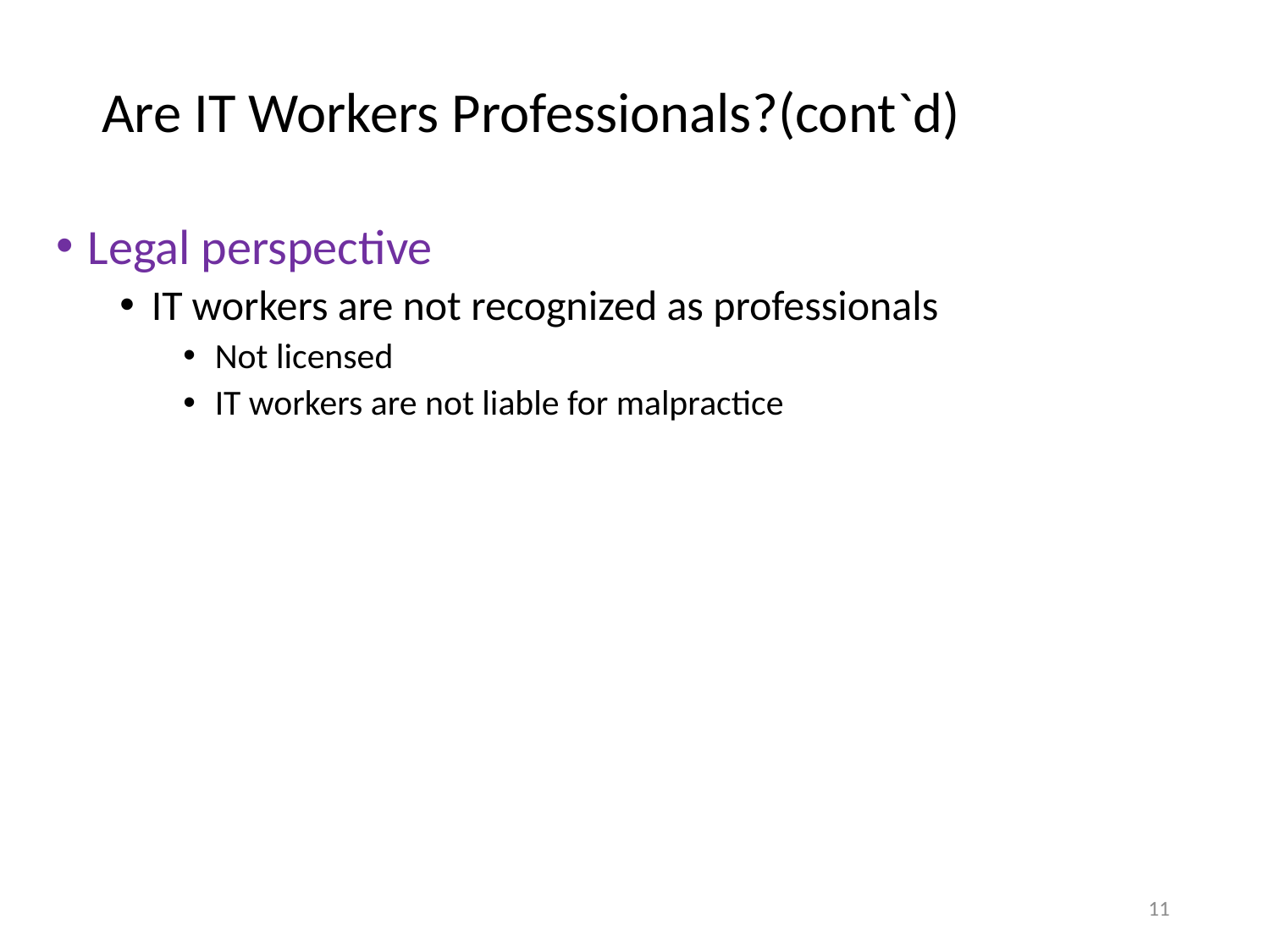

# Are IT Workers Professionals?(cont`d)
Legal perspective
IT workers are not recognized as professionals
Not licensed
IT workers are not liable for malpractice

11